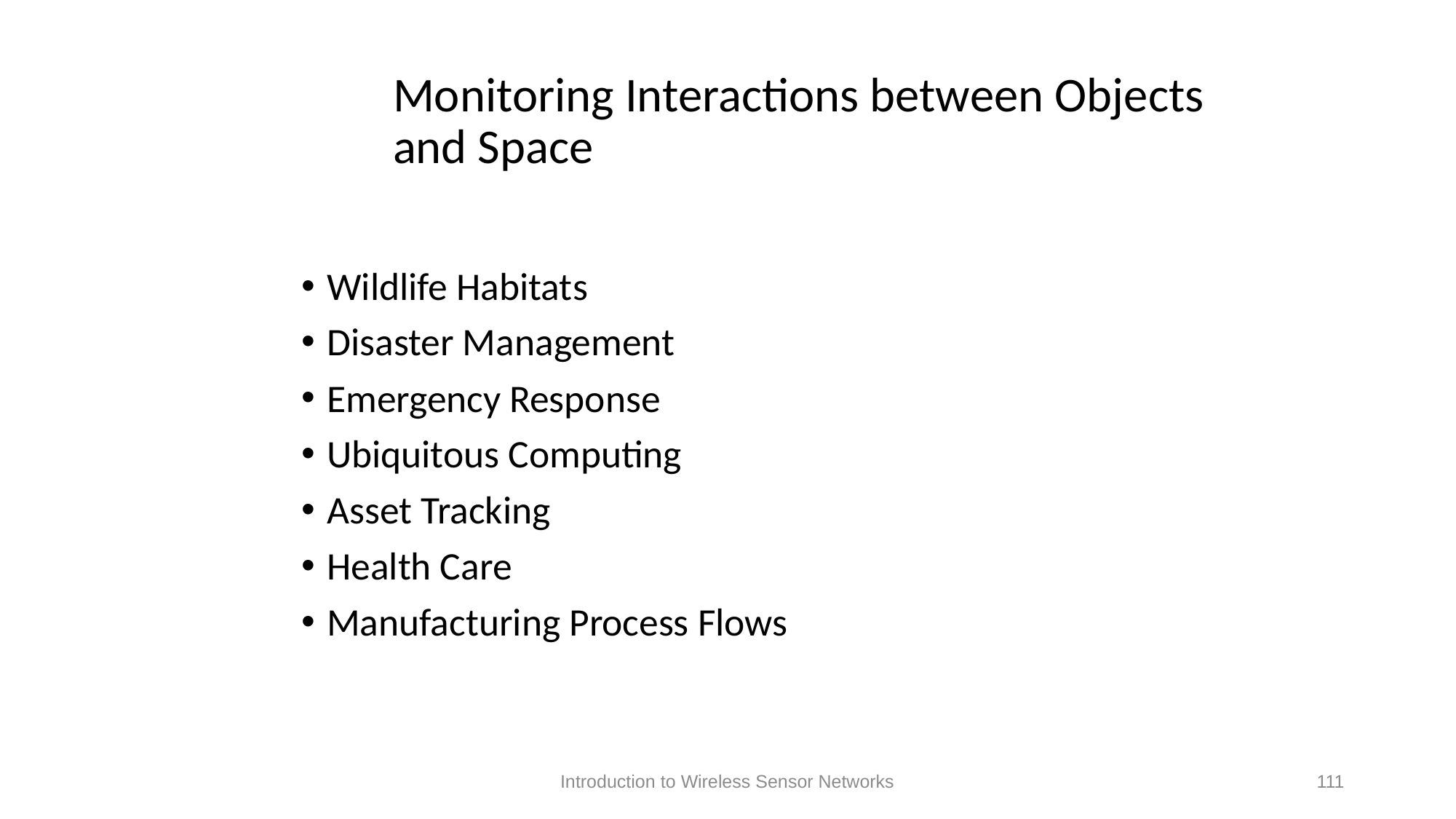

# Monitoring Interactions between Objects and Space
Wildlife Habitats
Disaster Management
Emergency Response
Ubiquitous Computing
Asset Tracking
Health Care
Manufacturing Process Flows
Introduction to Wireless Sensor Networks
111